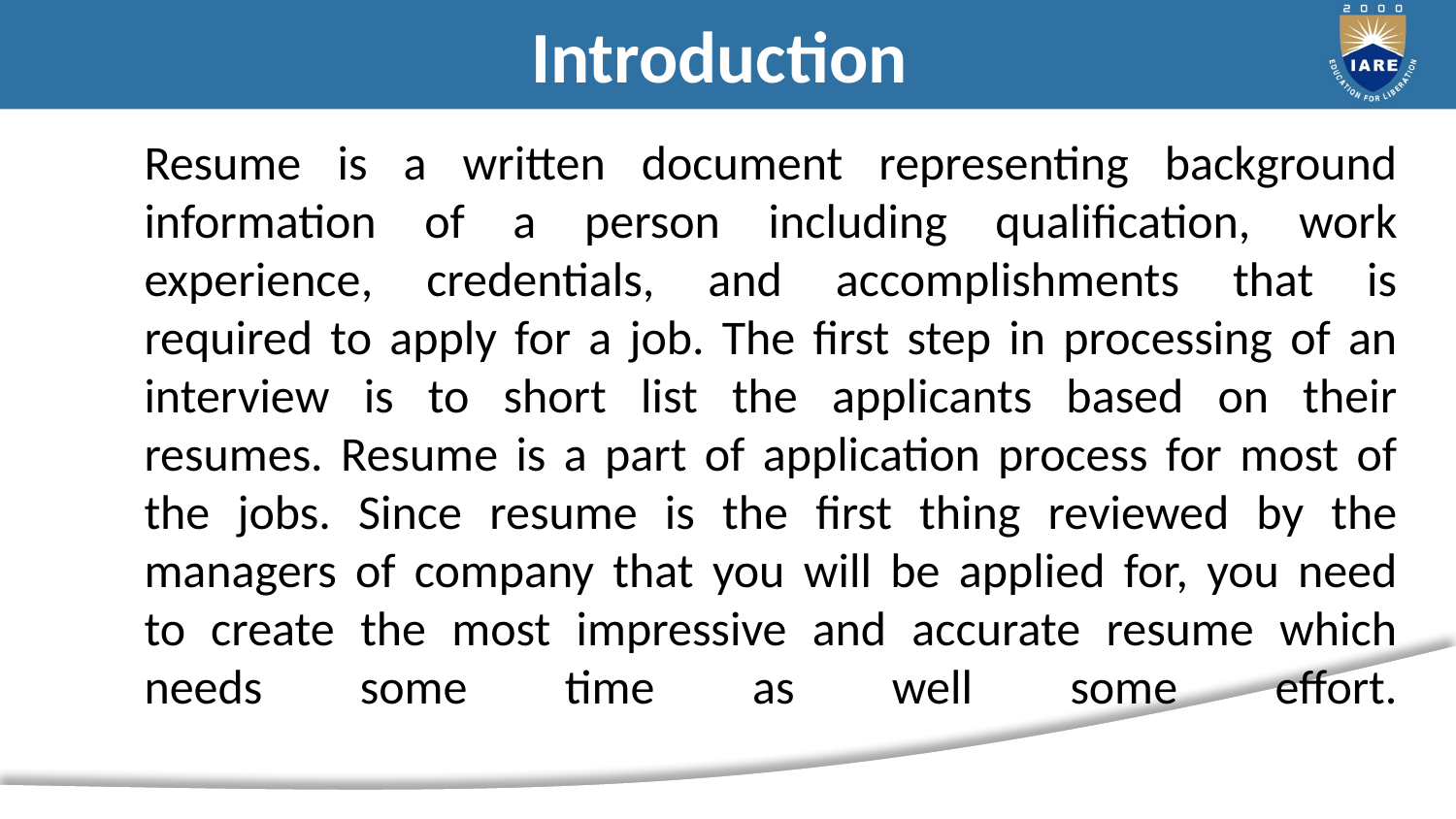

# Introduction
	Resume is a written document representing background
information of a person including qualification, work
experience, credentials, and accomplishments that is
required to apply for a job. The first step in processing of an
interview is to short list the applicants based on their
resumes. Resume is a part of application process for most of
the jobs. Since resume is the first thing reviewed by the
managers of company that you will be applied for, you need
to create the most impressive and accurate resume which
needs some time as well some effort.